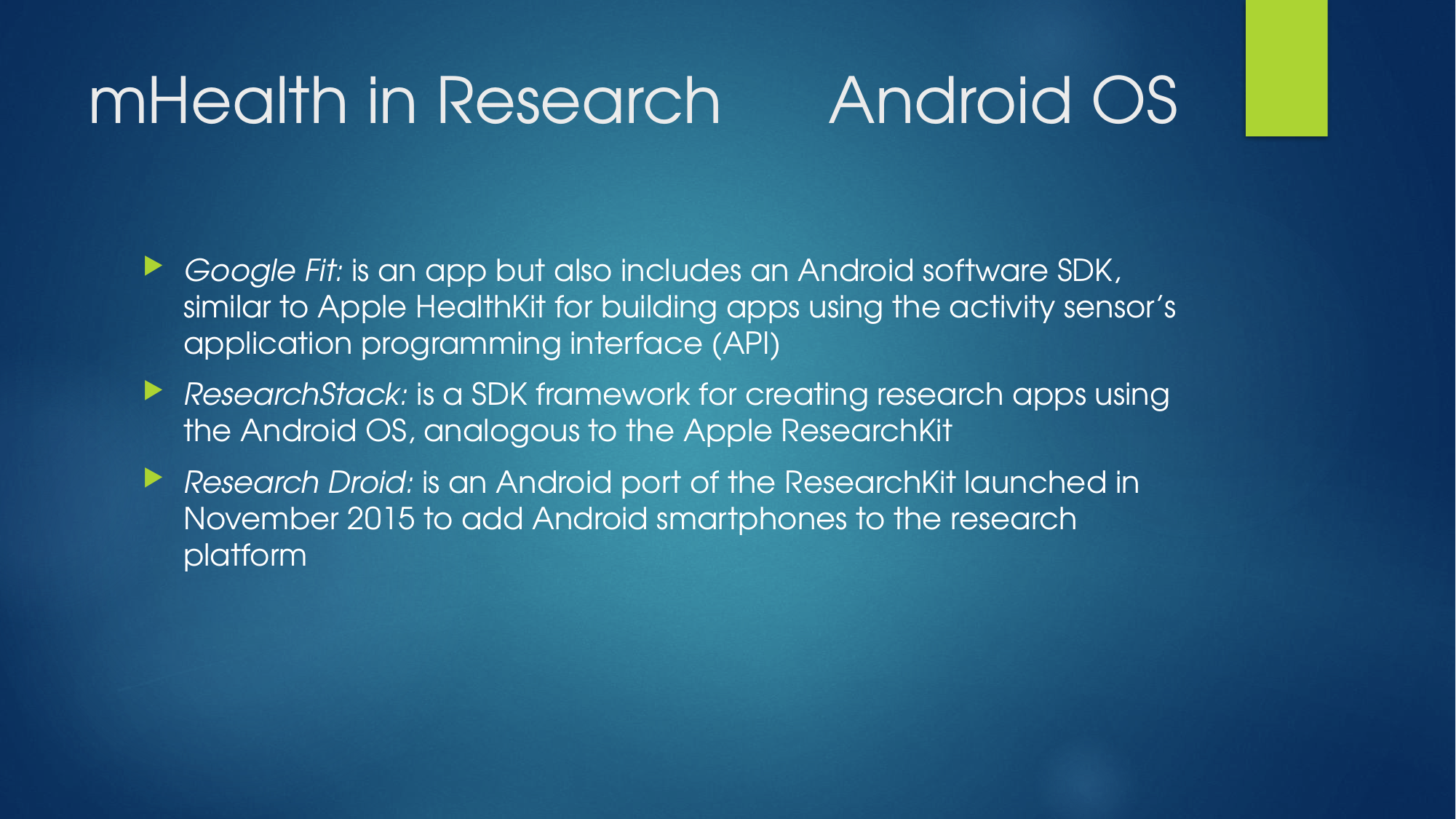

# mHealth in Research      Android OS
Google Fit: is an app but also includes an Android software SDK, similar to Apple HealthKit for building apps using the activity sensor’s application programming interface (API)
ResearchStack: is a SDK framework for creating research apps using the Android OS, analogous to the Apple ResearchKit
Research Droid: is an Android port of the ResearchKit launched in November 2015 to add Android smartphones to the research platform